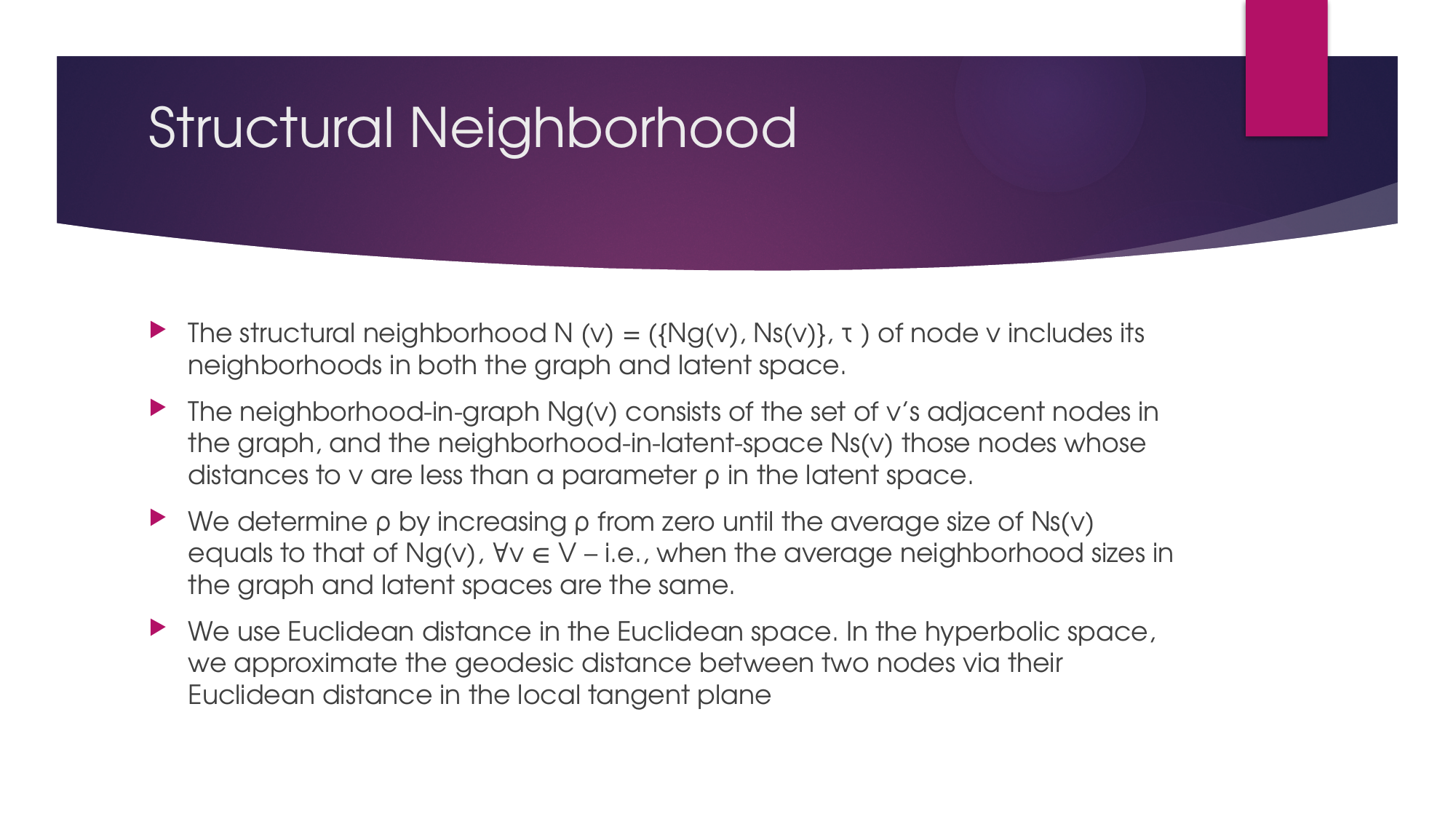

# Structural Neighborhood
The structural neighborhood N (v) = ({Ng(v), Ns(v)}, τ ) of node v includes its neighborhoods in both the graph and latent space.
The neighborhood-in-graph Ng(v) consists of the set of v’s adjacent nodes in the graph, and the neighborhood-in-latent-space Ns(v) those nodes whose distances to v are less than a parameter ρ in the latent space.
We determine ρ by increasing ρ from zero until the average size of Ns(v) equals to that of Ng(v), ∀v ∈ V – i.e., when the average neighborhood sizes in the graph and latent spaces are the same.
We use Euclidean distance in the Euclidean space. In the hyperbolic space, we approximate the geodesic distance between two nodes via their Euclidean distance in the local tangent plane